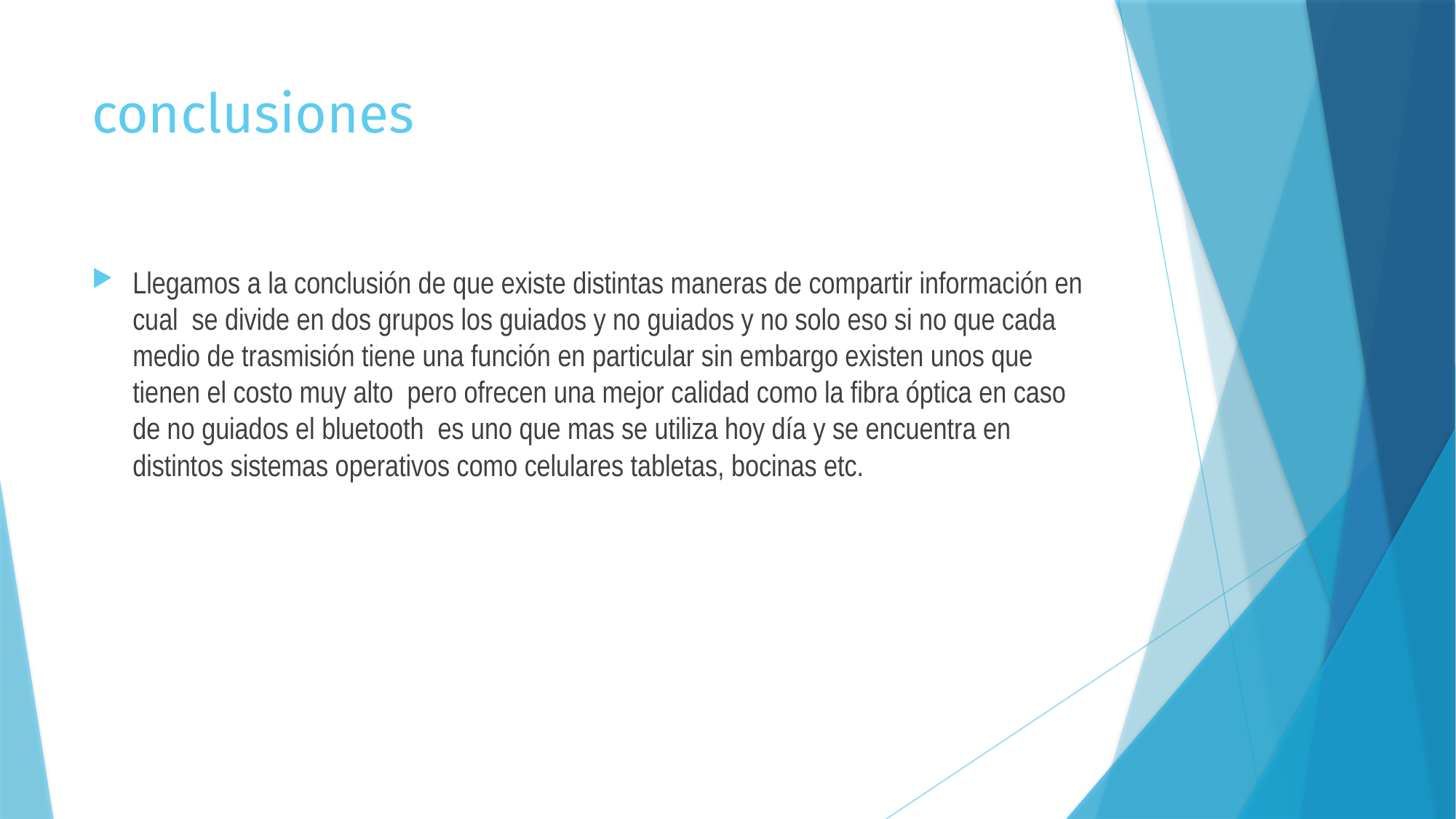

# conclusiones
Llegamos a la conclusión de que existe distintas maneras de compartir información en cual  se divide en dos grupos los guiados y no guiados y no solo eso si no que cada medio de trasmisión tiene una función en particular sin embargo existen unos que tienen el costo muy alto  pero ofrecen una mejor calidad como la fibra óptica en caso de no guiados el bluetooth  es uno que mas se utiliza hoy día y se encuentra en distintos sistemas operativos como celulares tabletas, bocinas etc.